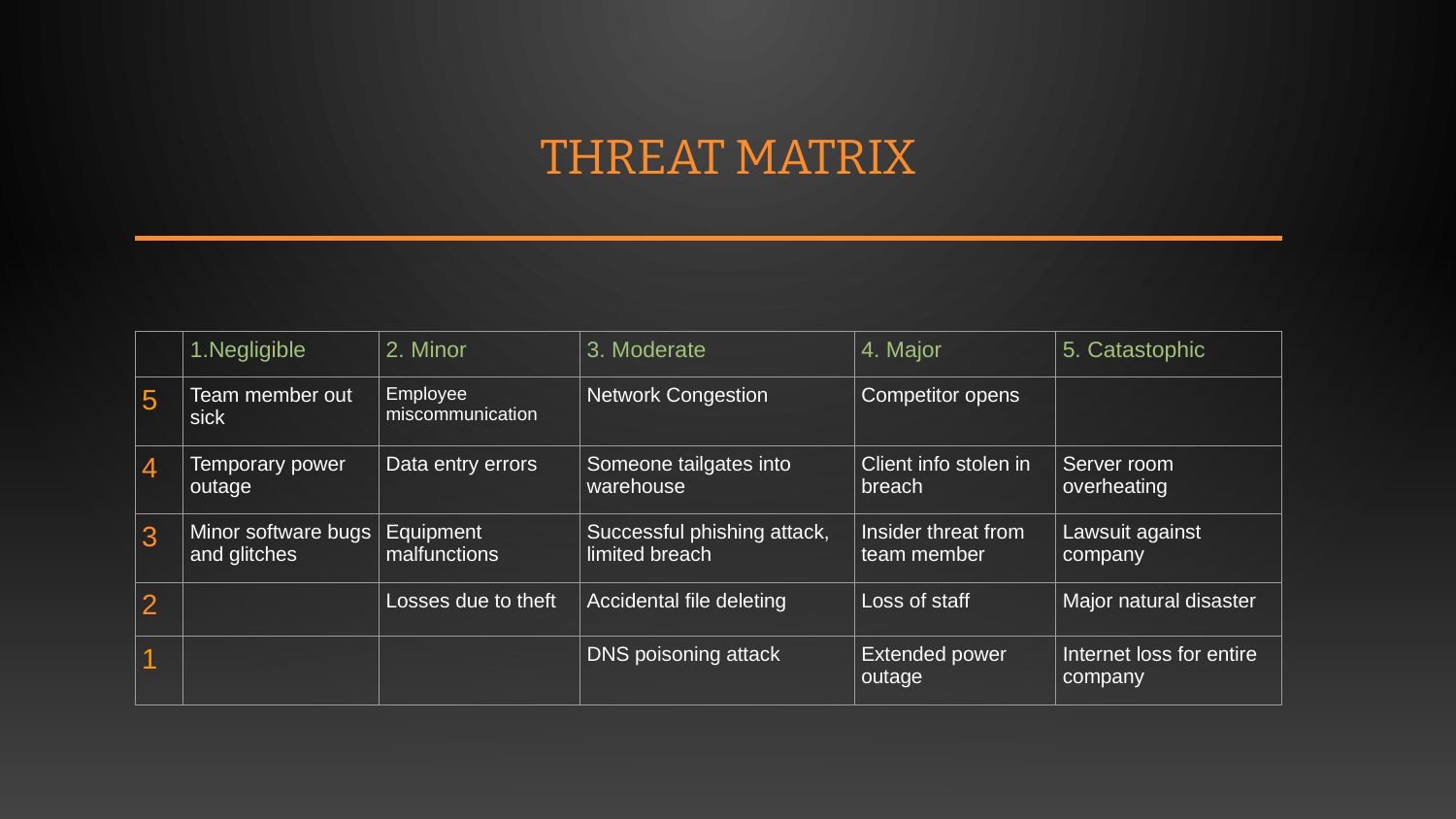

# Threat Matrix

|  | Negligible | 2. Minor | 3. Moderate | 4. Major | 5. Catastophic |
| --- | --- | --- | --- | --- | --- |
| 5 | Team member out sick | Employee miscommunication | Network Congestion | Competitor opens |  |
| 4 | Temporary power outage | Data entry errors | Someone tailgates into warehouse | Client info stolen in breach | Server room overheating |
| 3 | Minor software bugs and glitches | Equipment malfunctions | Successful phishing attack, limited breach | Insider threat from team member | Lawsuit against company |
| 2 |  | Losses due to theft | Accidental file deleting | Loss of staff | Major natural disaster |
| 1 |  |  | DNS poisoning attack | Extended power outage | Internet loss for entire company |